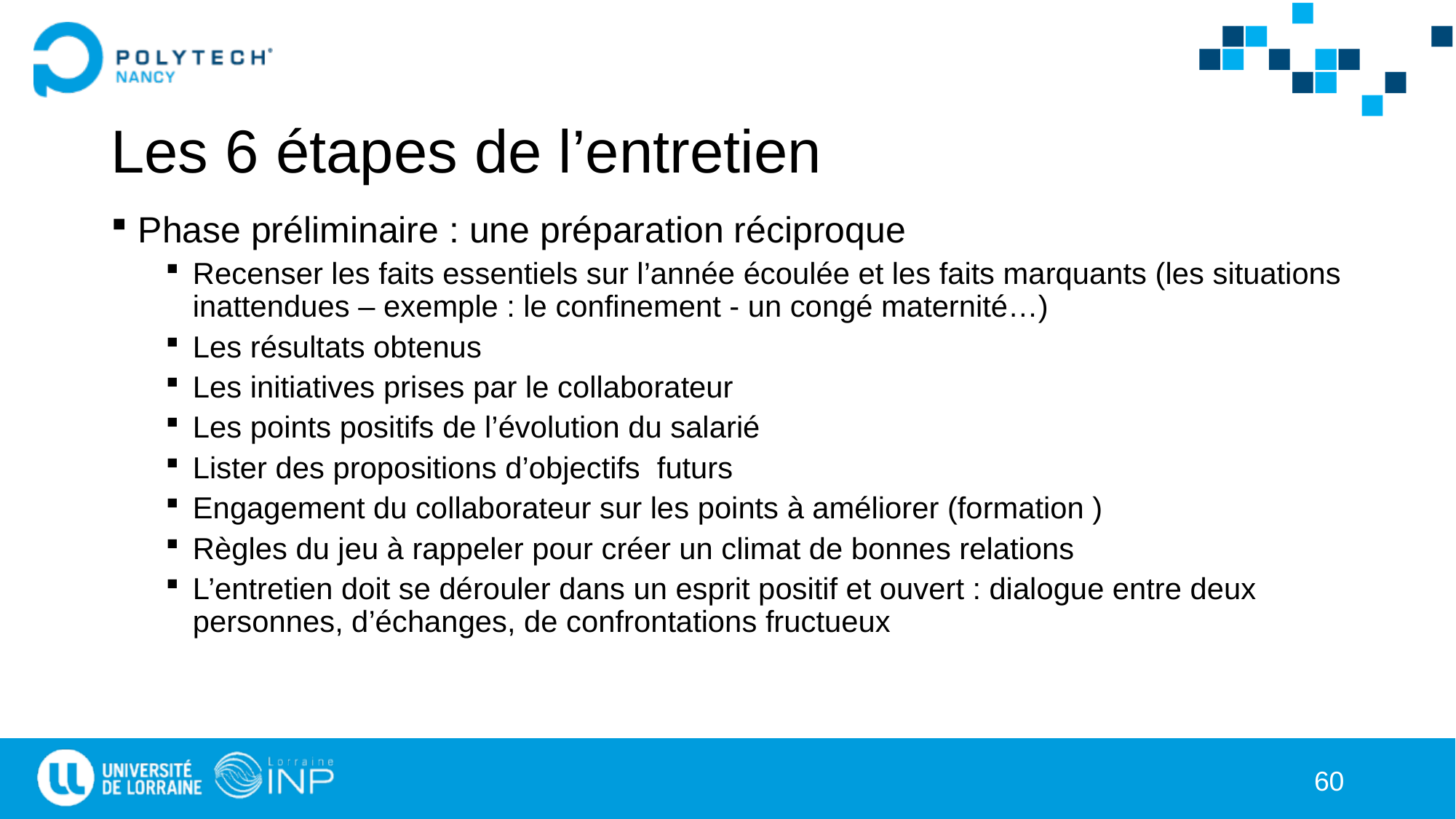

# Les 6 étapes de l’entretien
Phase préliminaire : une préparation réciproque
Recenser les faits essentiels sur l’année écoulée et les faits marquants (les situations inattendues – exemple : le confinement - un congé maternité…)
Les résultats obtenus
Les initiatives prises par le collaborateur
Les points positifs de l’évolution du salarié
Lister des propositions d’objectifs  futurs
Engagement du collaborateur sur les points à améliorer (formation )
Règles du jeu à rappeler pour créer un climat de bonnes relations
L’entretien doit se dérouler dans un esprit positif et ouvert : dialogue entre deux personnes, d’échanges, de confrontations fructueux